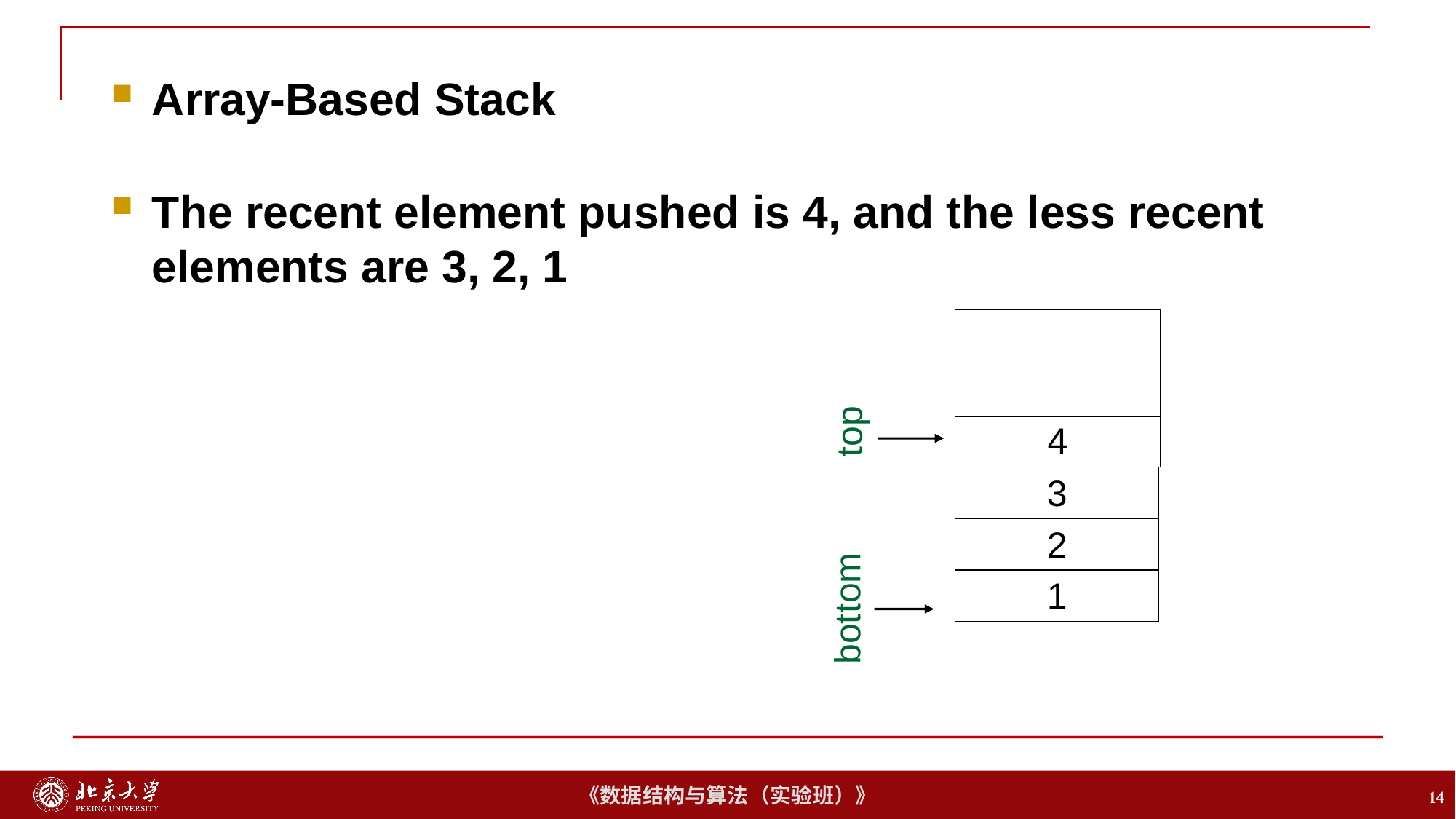

The recent element pushed is 4, and the less recent elements are 3, 2, 1

Array-Based Stack

top
4

3
2
1
bottom

14